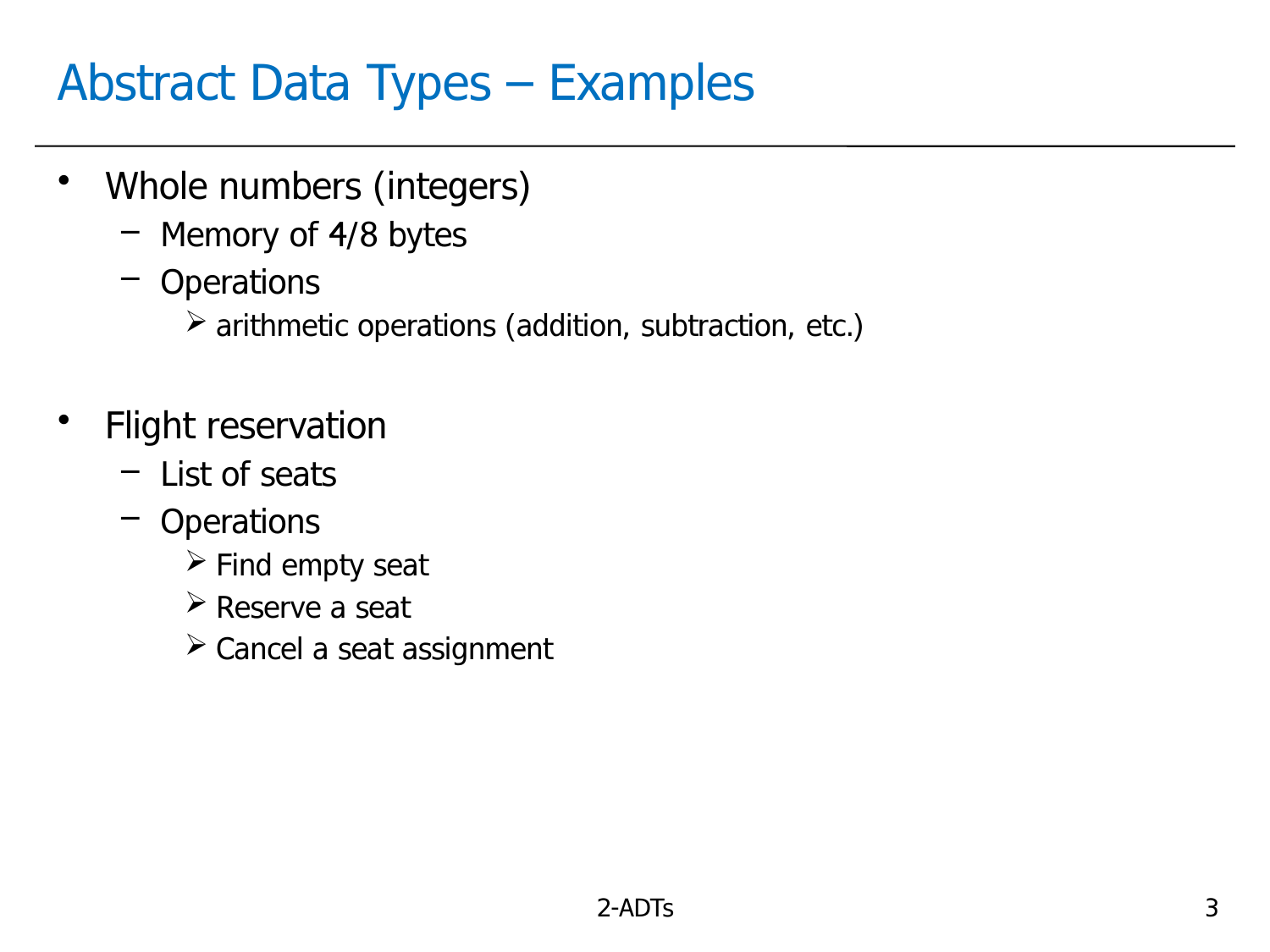

# Abstract Data Types – Examples
Whole numbers (integers)
Memory of 4/8 bytes
Operations
arithmetic operations (addition, subtraction, etc.)

Flight reservation
List of seats
Operations
Find empty seat
Reserve a seat
Cancel a seat assignment

2-ADTs
3